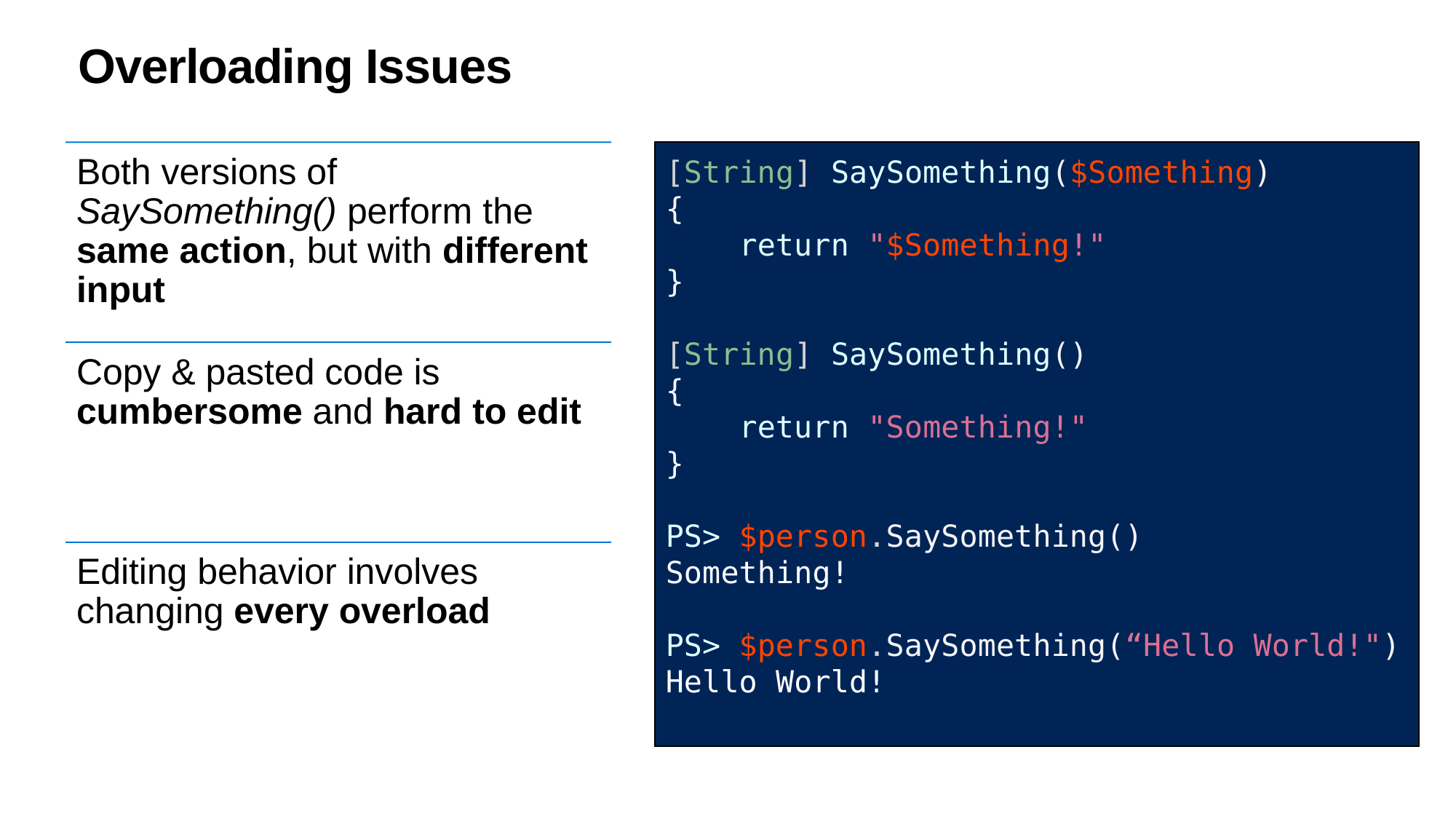

# Overloading Issues
Both versions of SaySomething() perform the same action, but with different input
Copy & pasted code is cumbersome and hard to edit
Editing behavior involves changing every overload
[String] SaySomething($Something)
{
    return "$Something!"
}

[String] SaySomething()
{
    return "Something!"
}

PS> $person.SaySomething()
Something!

PS> $person.SaySomething(“Hello World!")
Hello World!